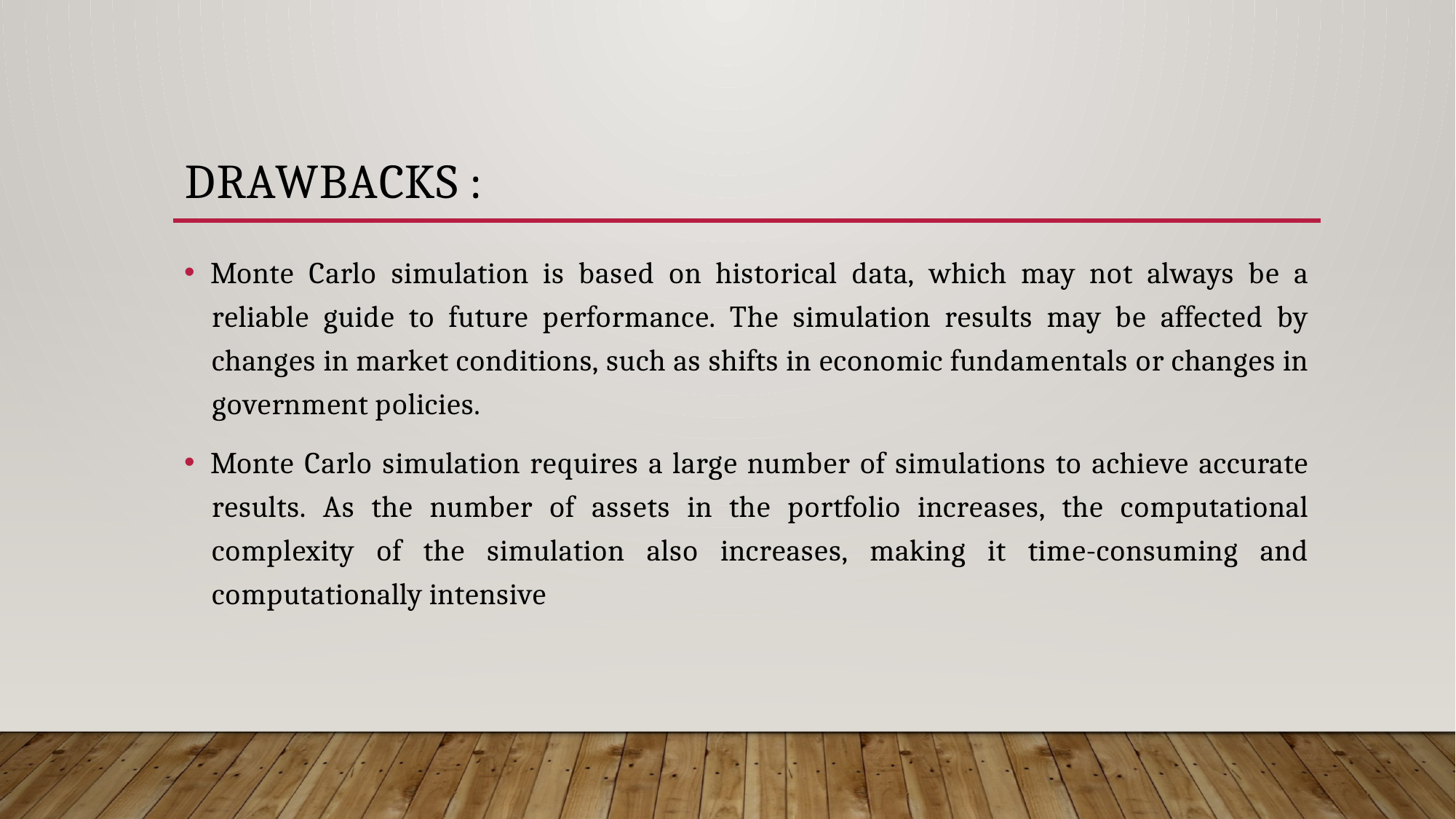

# Drawbacks :
Monte Carlo simulation is based on historical data, which may not always be a reliable guide to future performance. The simulation results may be affected by changes in market conditions, such as shifts in economic fundamentals or changes in government policies.
Monte Carlo simulation requires a large number of simulations to achieve accurate results. As the number of assets in the portfolio increases, the computational complexity of the simulation also increases, making it time-consuming and computationally intensive